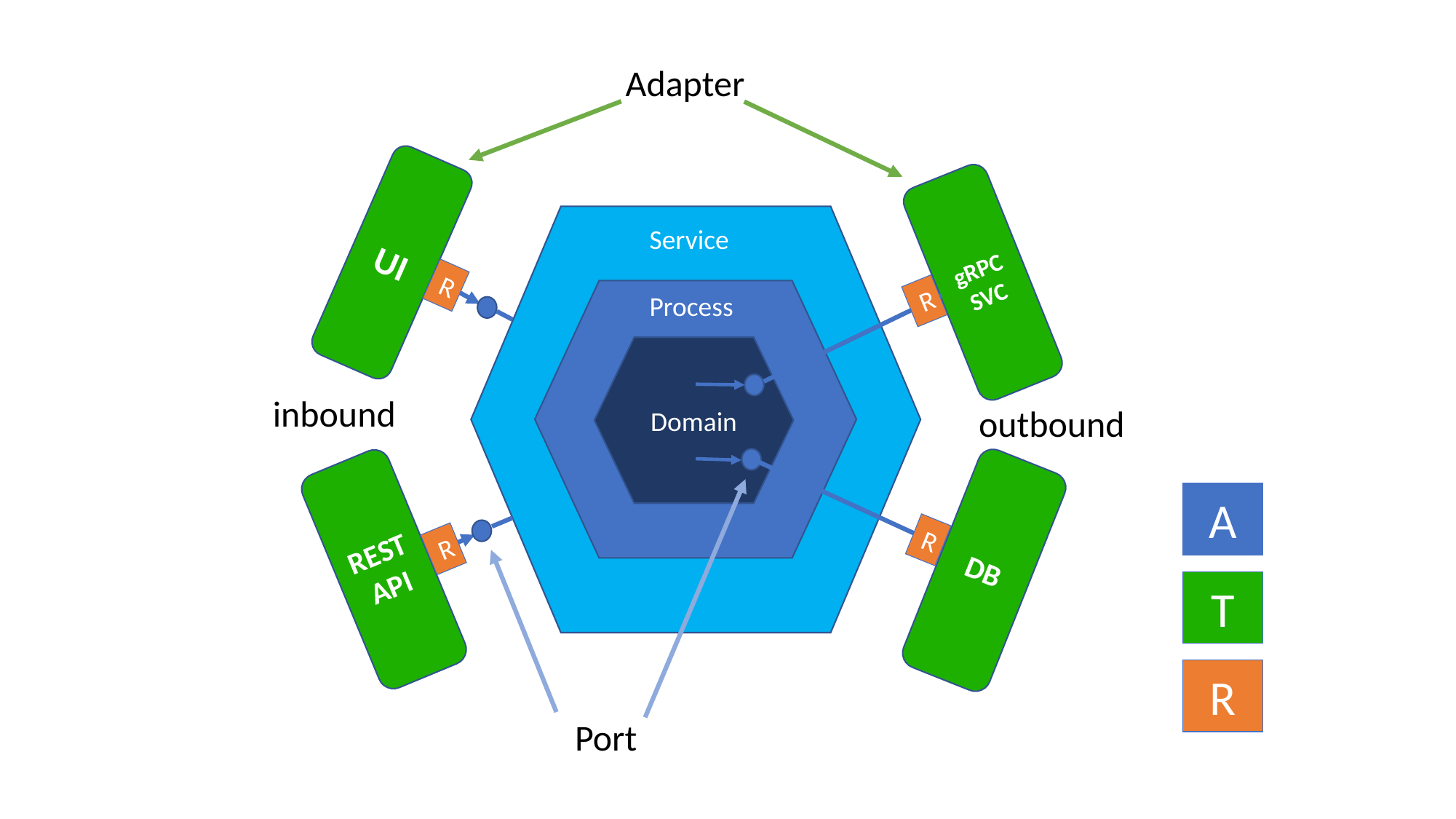

Adapter
UI
gRPC
SVC

Service
R
R

Process

Domain

DB
REST
API
A
R

R
T
R
Port
inbound
outbound